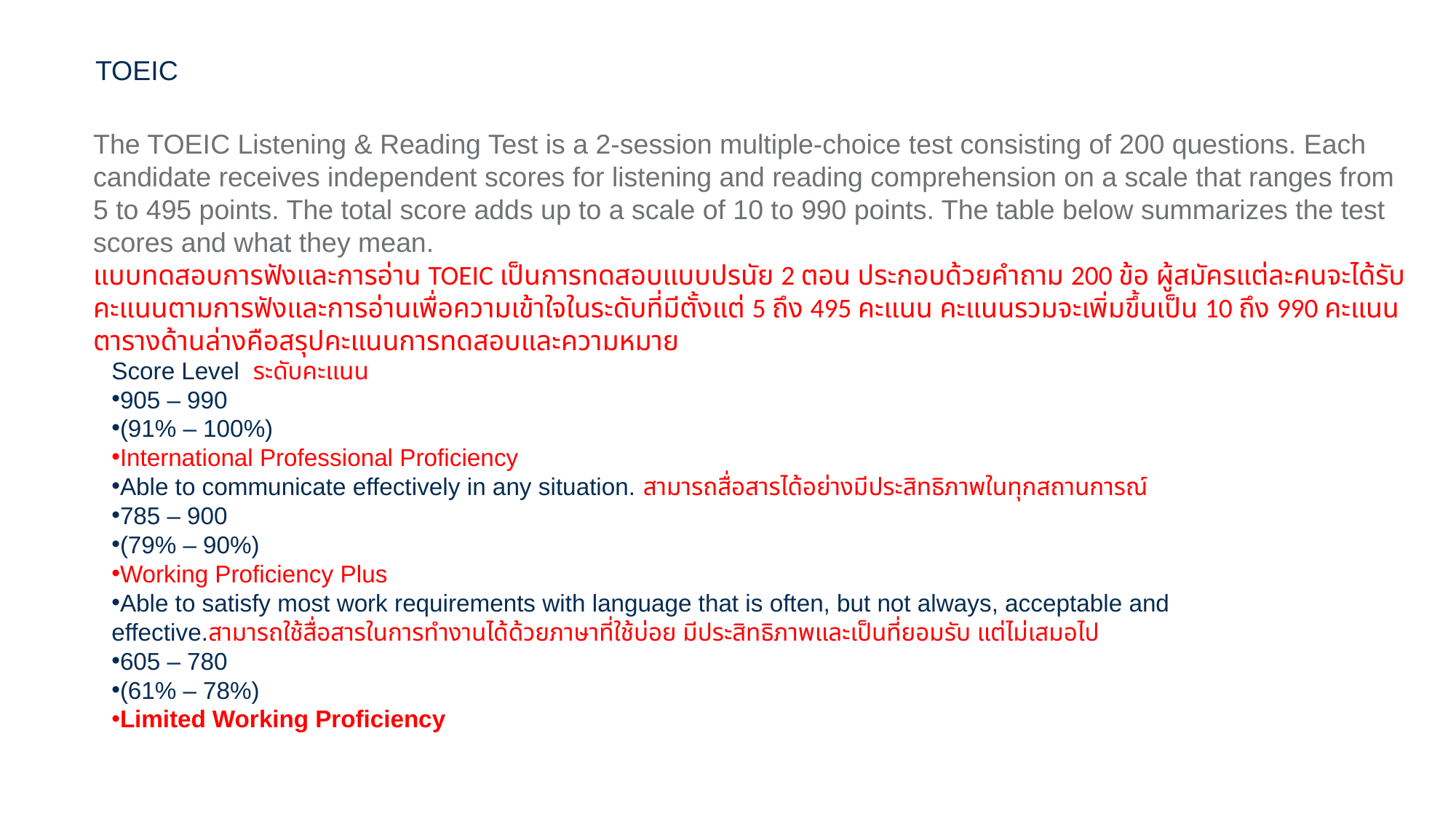

TOEIC
The TOEIC Listening & Reading Test is a 2-session multiple-choice test consisting of 200 questions. Each candidate receives independent scores for listening and reading comprehension on a scale that ranges from 5 to 495 points. The total score adds up to a scale of 10 to 990 points. The table below summarizes the test scores and what they mean.
แบบทดสอบการฟังและการอ่าน TOEIC เป็นการทดสอบแบบปรนัย 2 ตอน ประกอบด้วยคำถาม 200 ข้อ ผู้สมัครแต่ละคนจะได้รับคะแนนตามการฟังและการอ่านเพื่อความเข้าใจในระดับที่มีตั้งแต่ 5 ถึง 495 คะแนน คะแนนรวมจะเพิ่มขึ้นเป็น 10 ถึง 990 คะแนน ตารางด้านล่างคือสรุปคะแนนการทดสอบและความหมาย
Score Level  ระดับคะแนน
905 – 990
(91% – 100%)
International Professional Proficiency
Able to communicate effectively in any situation. สามารถสื่อสารได้อย่างมีประสิทธิภาพในทุกสถานการณ์
785 – 900
(79% – 90%)
Working Proficiency Plus
Able to satisfy most work requirements with language that is often, but not always, acceptable and effective.สามารถใช้สื่อสารในการทำงานได้ด้วยภาษาที่ใช้บ่อย มีประสิทธิภาพและเป็นที่ยอมรับ แต่ไม่เสมอไป
605 – 780
(61% – 78%)
Limited Working Proficiency